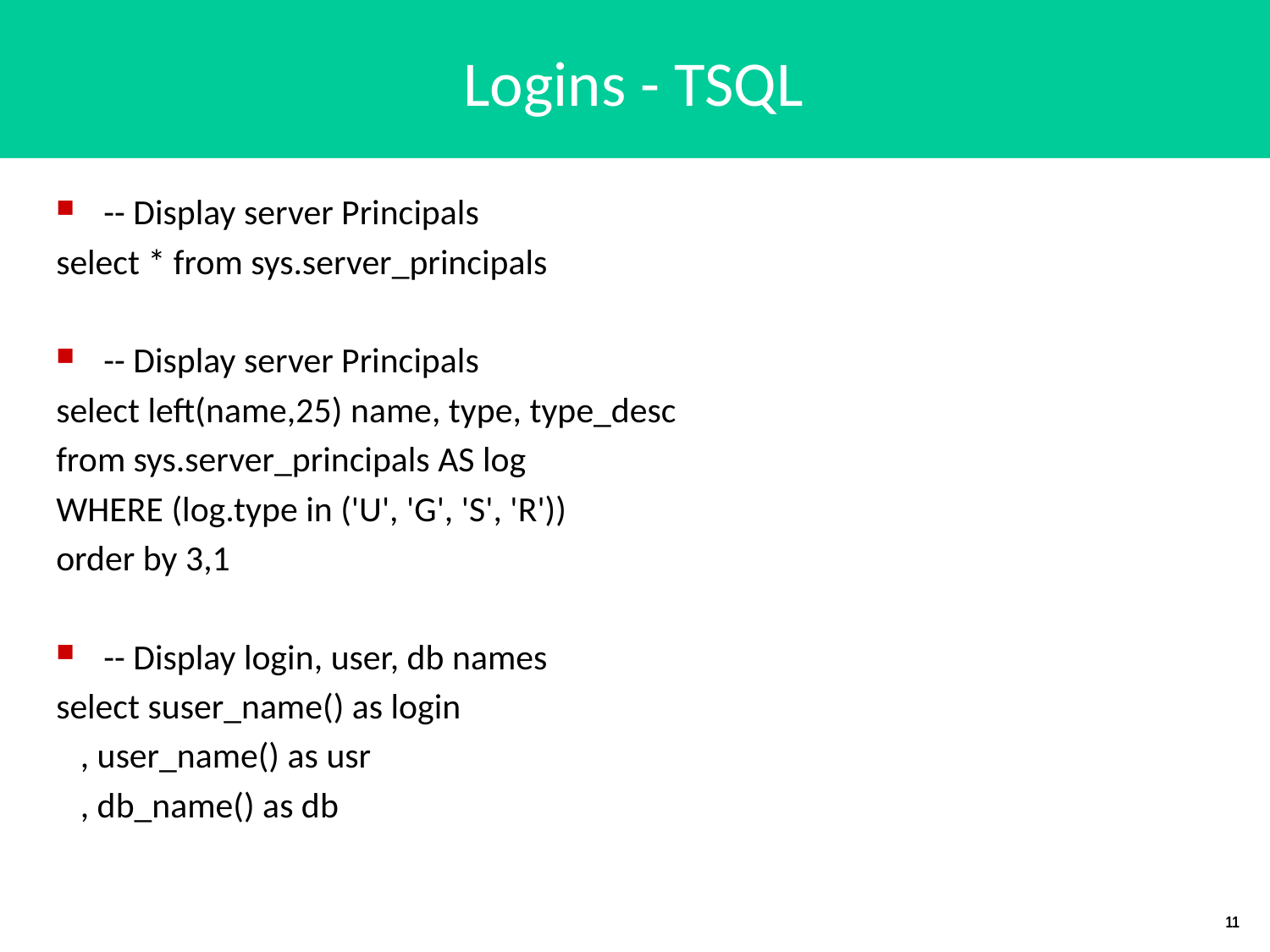

# Logins - TSQL
-- Display server Principals
select * from sys.server_principals

-- Display server Principals
select left(name,25) name, type, type_desc
from sys.server_principals AS log
WHERE (log.type in ('U', 'G', 'S', 'R'))
order by 3,1

-- Display login, user, db names
select suser_name() as login
   , user_name() as usr
   , db_name() as db